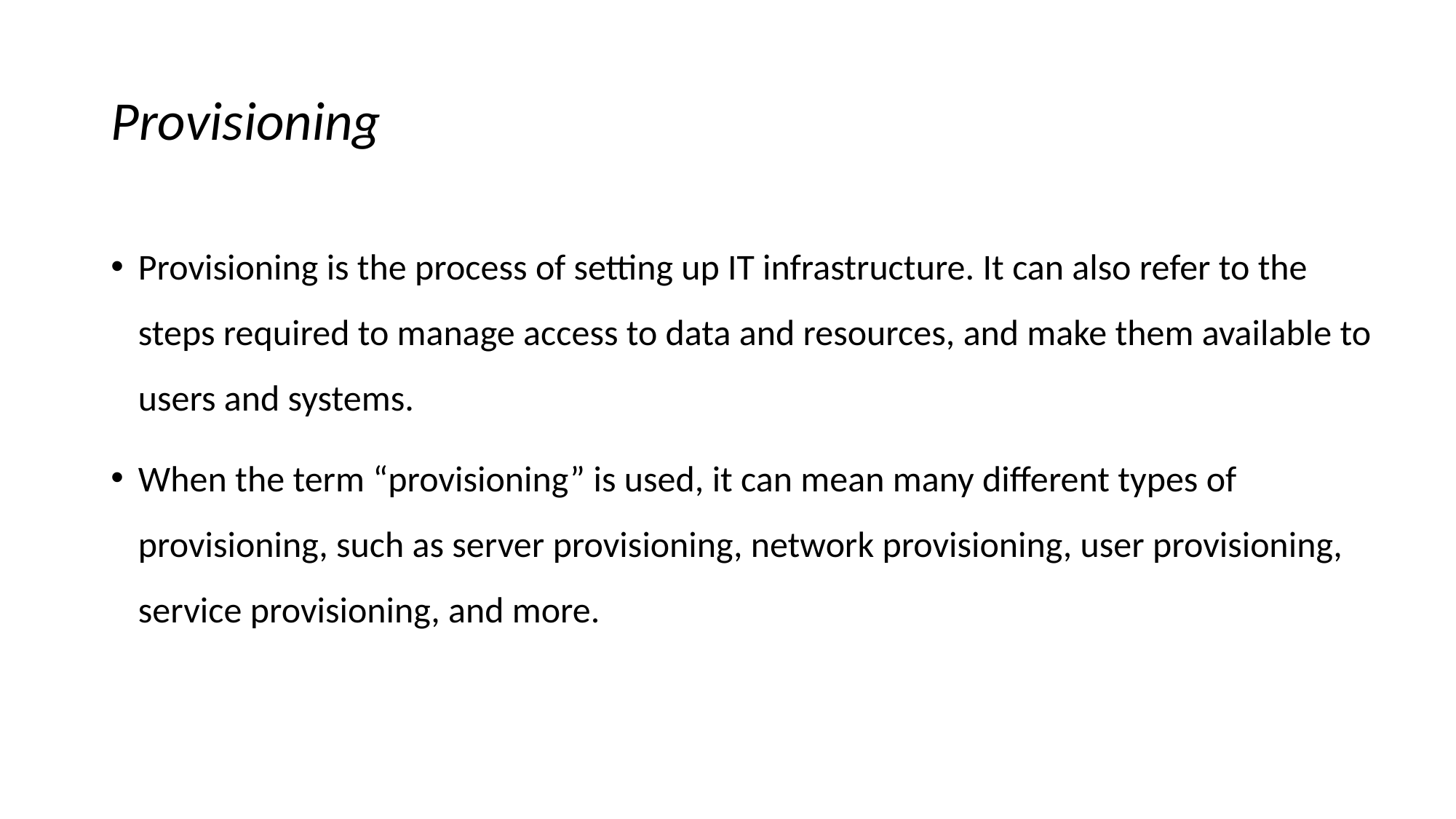

# Provisioning
Provisioning is the process of setting up IT infrastructure. It can also refer to the steps required to manage access to data and resources, and make them available to users and systems.
When the term “provisioning” is used, it can mean many different types of provisioning, such as server provisioning, network provisioning, user provisioning, service provisioning, and more.